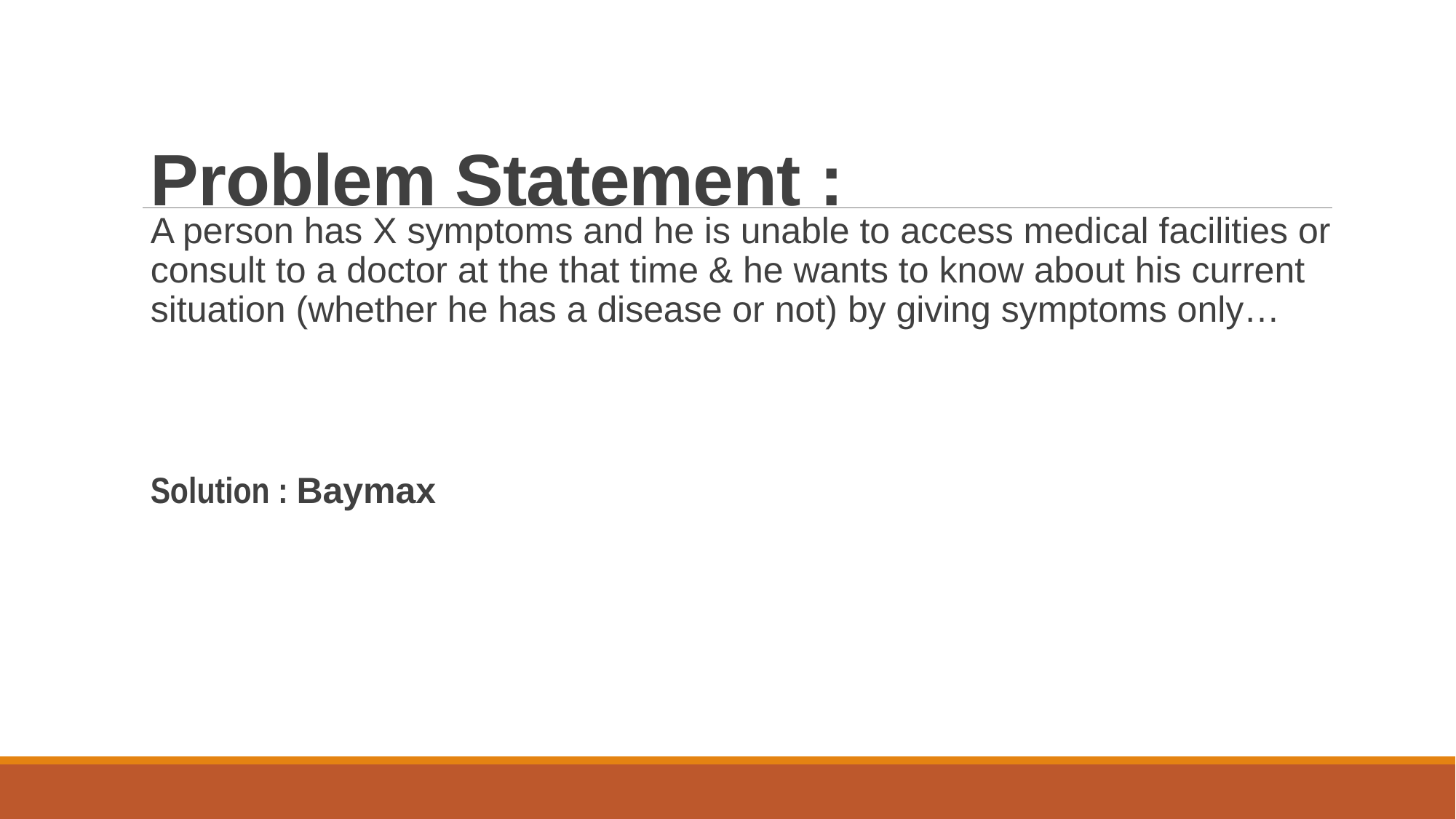

# Problem Statement :
A person has X symptoms and he is unable to access medical facilities or consult to a doctor at the that time & he wants to know about his current situation (whether he has a disease or not) by giving symptoms only…

Solution : Baymax